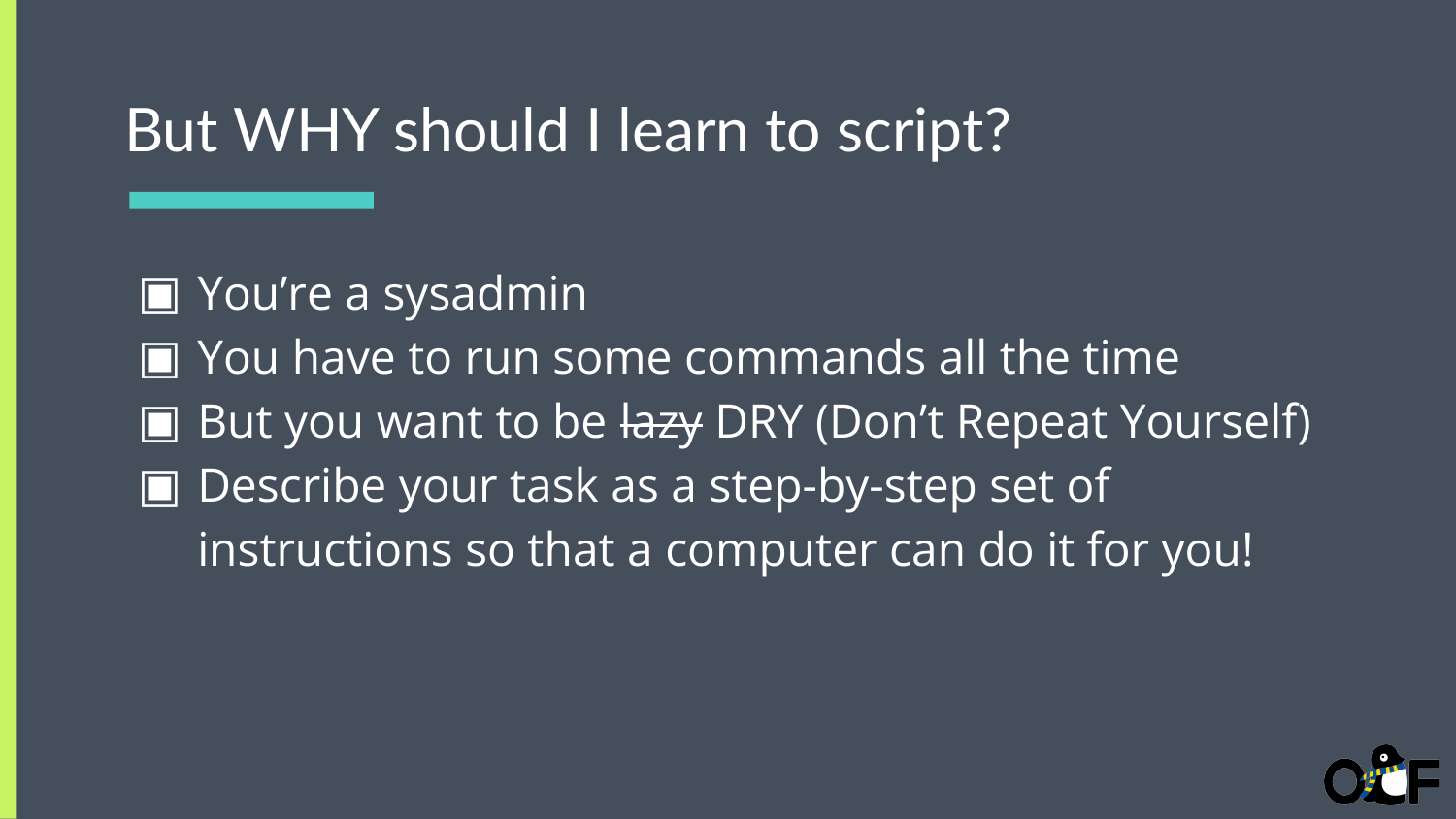

# But WHY should I learn to script?
You’re a sysadmin
You have to run some commands all the time
But you want to be lazy DRY (Don’t Repeat Yourself)
Describe your task as a step-by-step set of instructions so that a computer can do it for you!